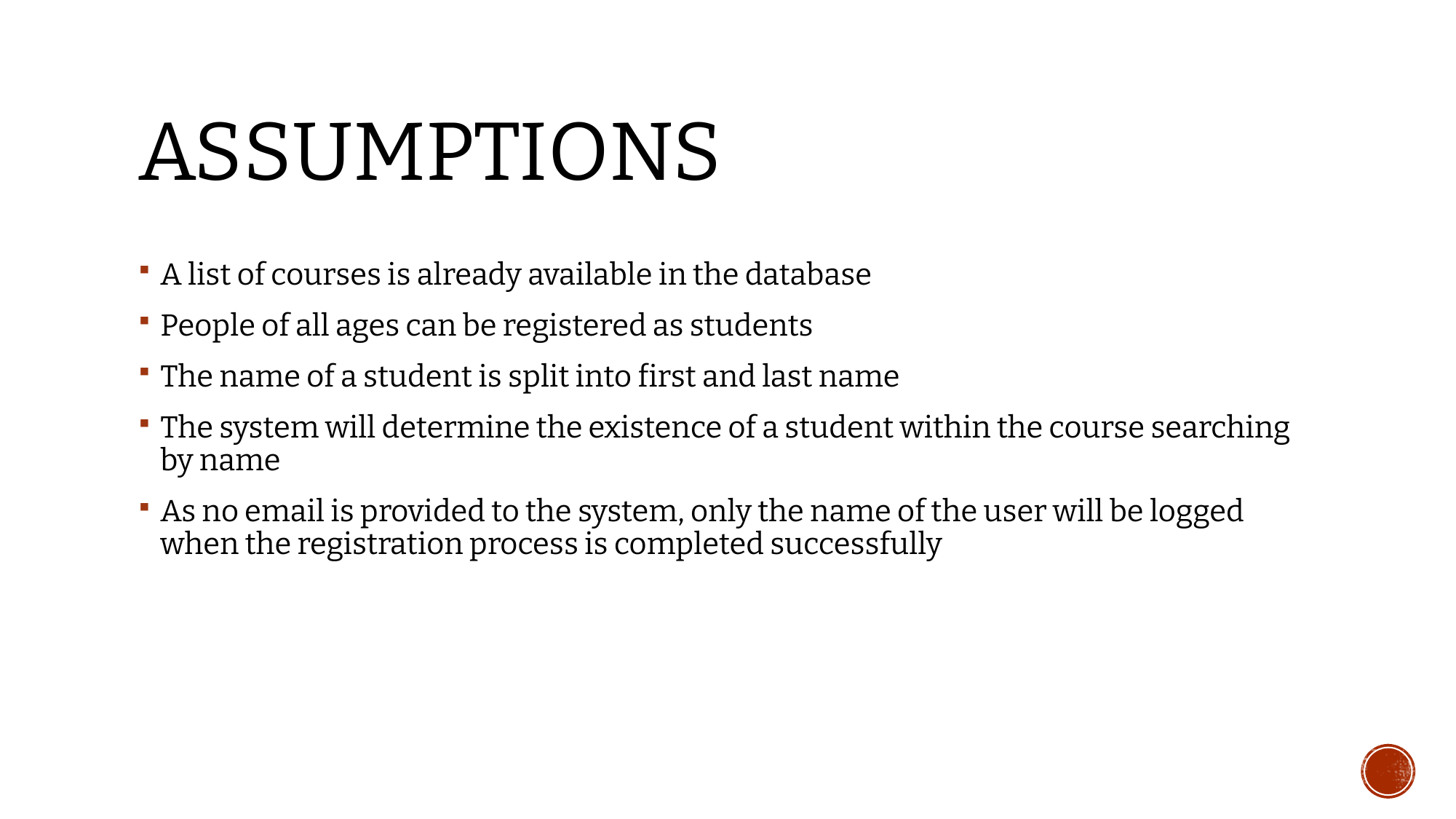

# Assumptions
A list of courses is already available in the database
People of all ages can be registered as students
The name of a student is split into first and last name
The system will determine the existence of a student within the course searching by name
As no email is provided to the system, only the name of the user will be logged when the registration process is completed successfully